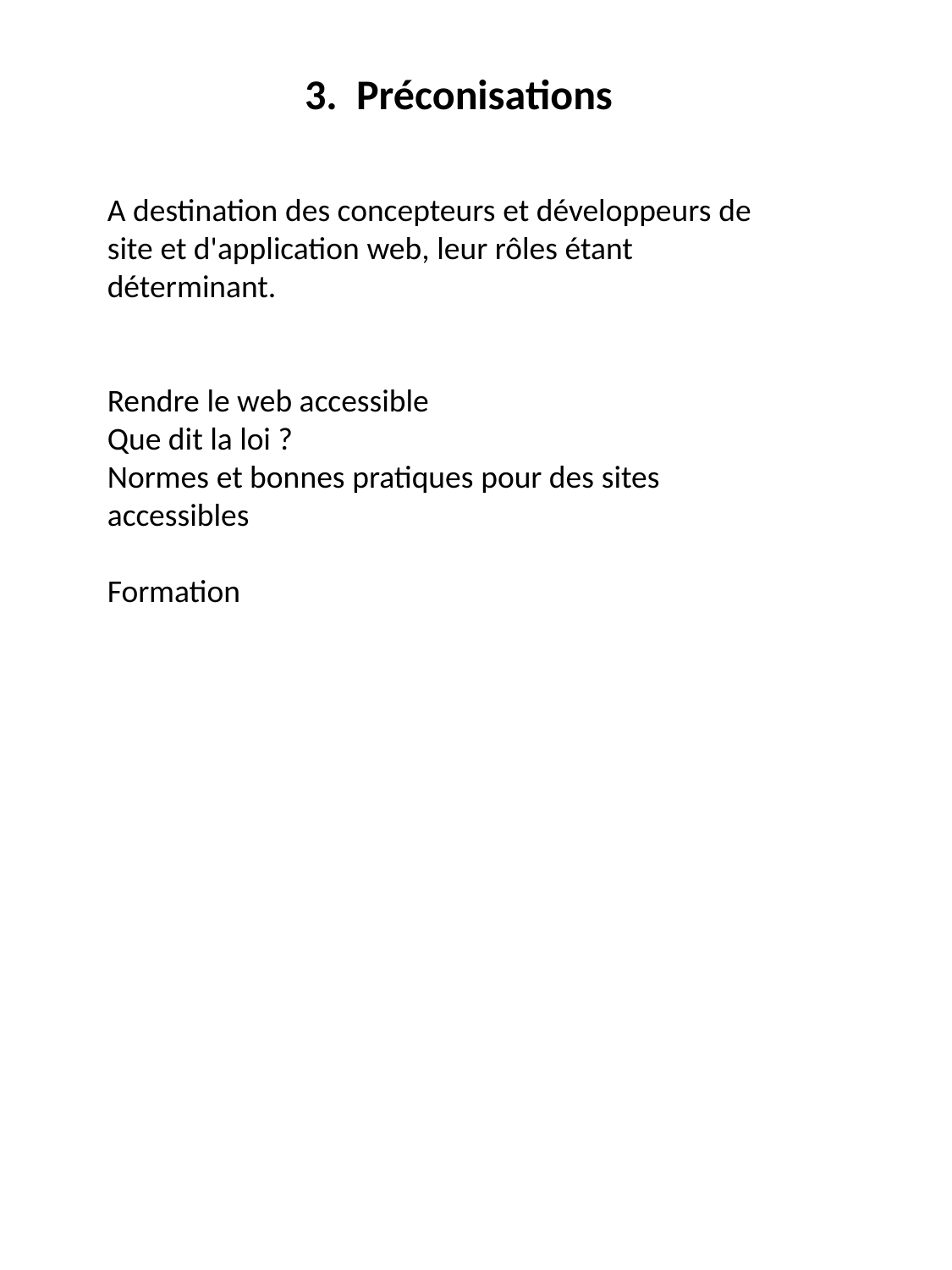

3.  Préconisations
A destination des concepteurs et développeurs de site et d'application web, leur rôles étant déterminant.

Rendre le web accessible
Que dit la loi ?
Normes et bonnes pratiques pour des sites accessibles

Formation